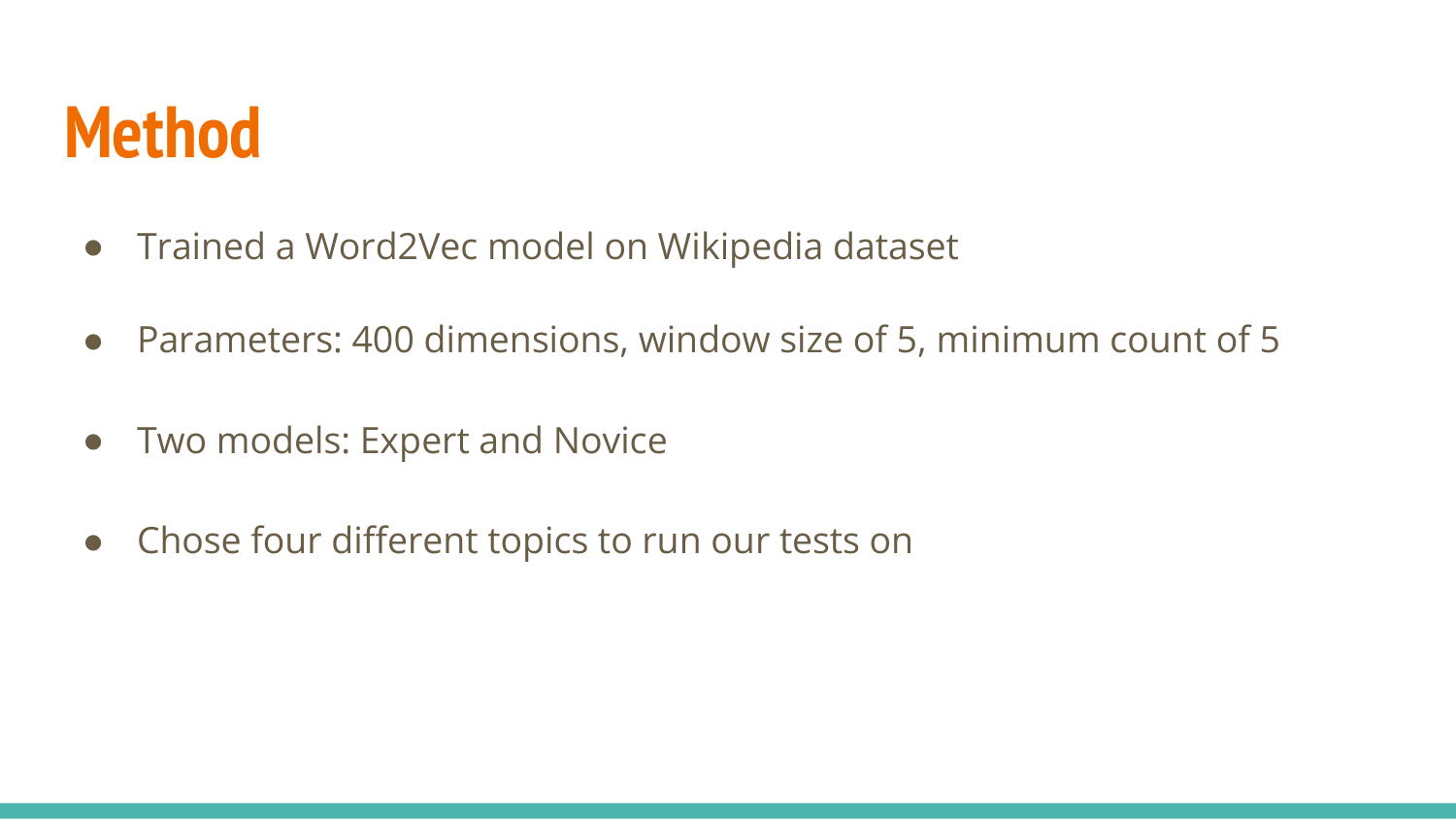

# Method
Trained a Word2Vec model on Wikipedia dataset
Parameters: 400 dimensions, window size of 5, minimum count of 5
Two models: Expert and Novice
Chose four different topics to run our tests on